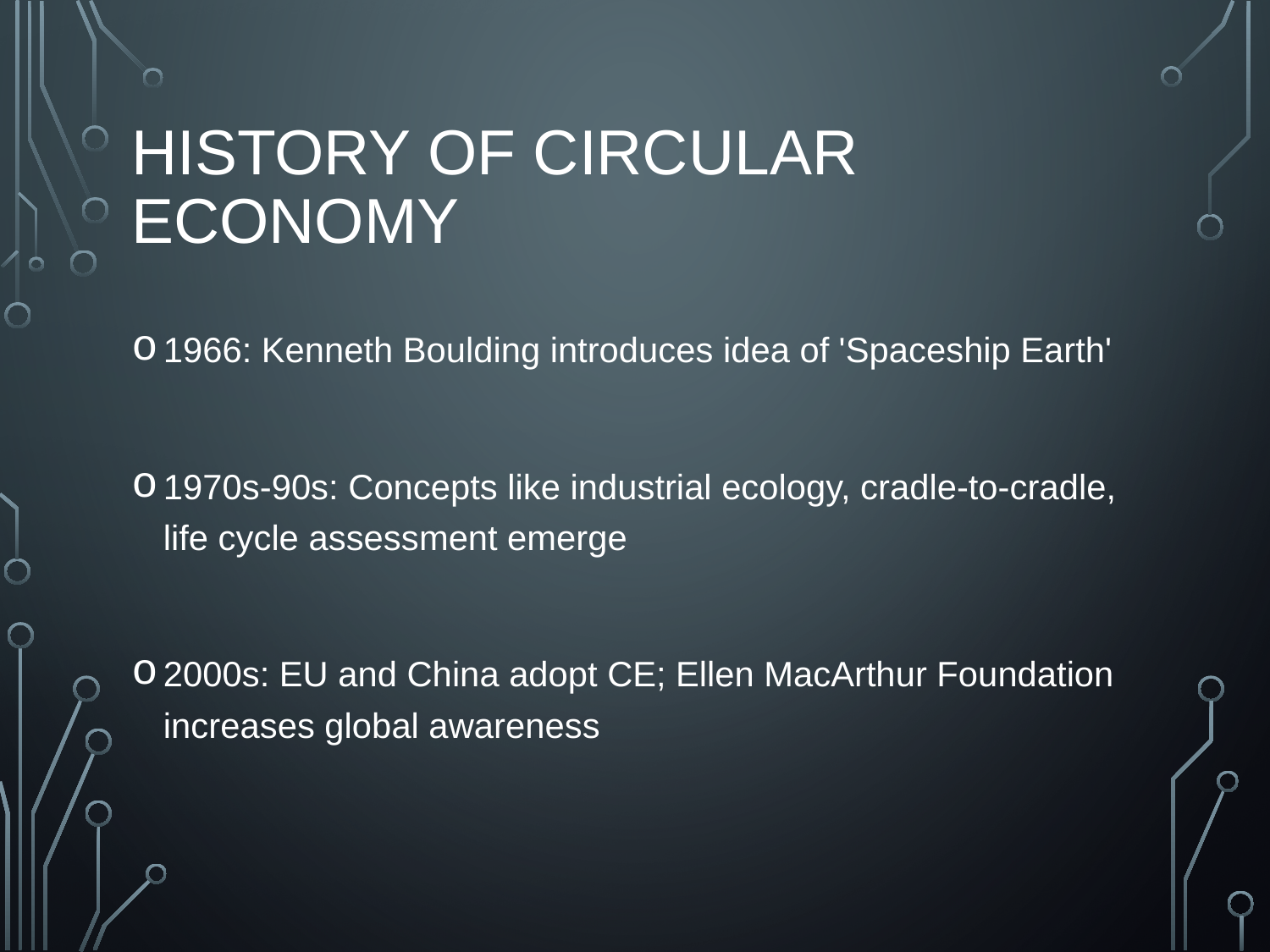

# History of Circular Economy
1966: Kenneth Boulding introduces idea of 'Spaceship Earth'

1970s-90s: Concepts like industrial ecology, cradle-to-cradle, life cycle assessment emerge

2000s: EU and China adopt CE; Ellen MacArthur Foundation increases global awareness